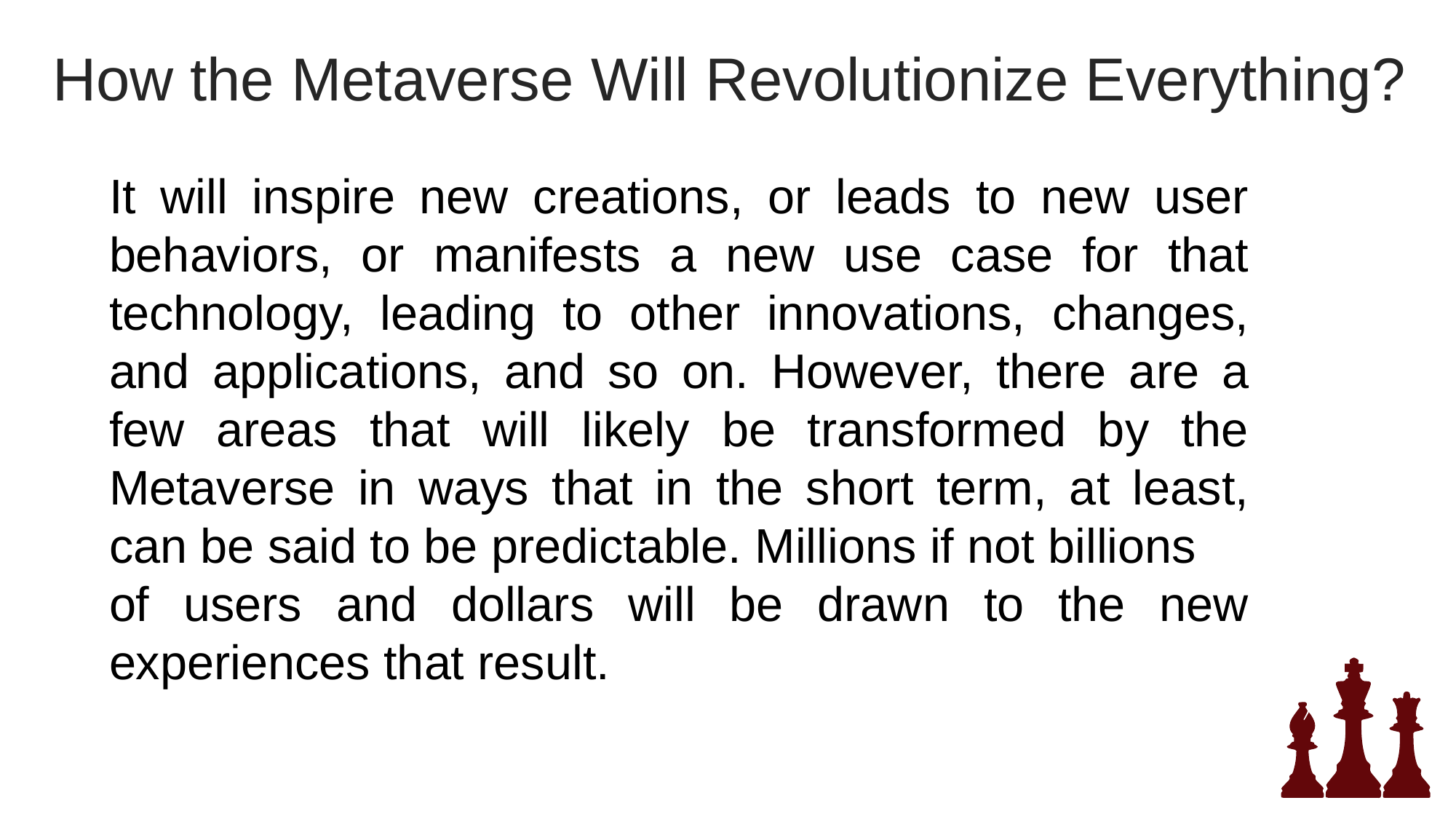

How the Metaverse Will Revolutionize Everything?
It will inspire new creations, or leads to new user behaviors, or manifests a new use case for that technology, leading to other innovations, changes, and applications, and so on. However, there are a few areas that will likely be transformed by the Metaverse in ways that in the short term, at least, can be said to be predictable. Millions if not billions
of users and dollars will be drawn to the new experiences that result.